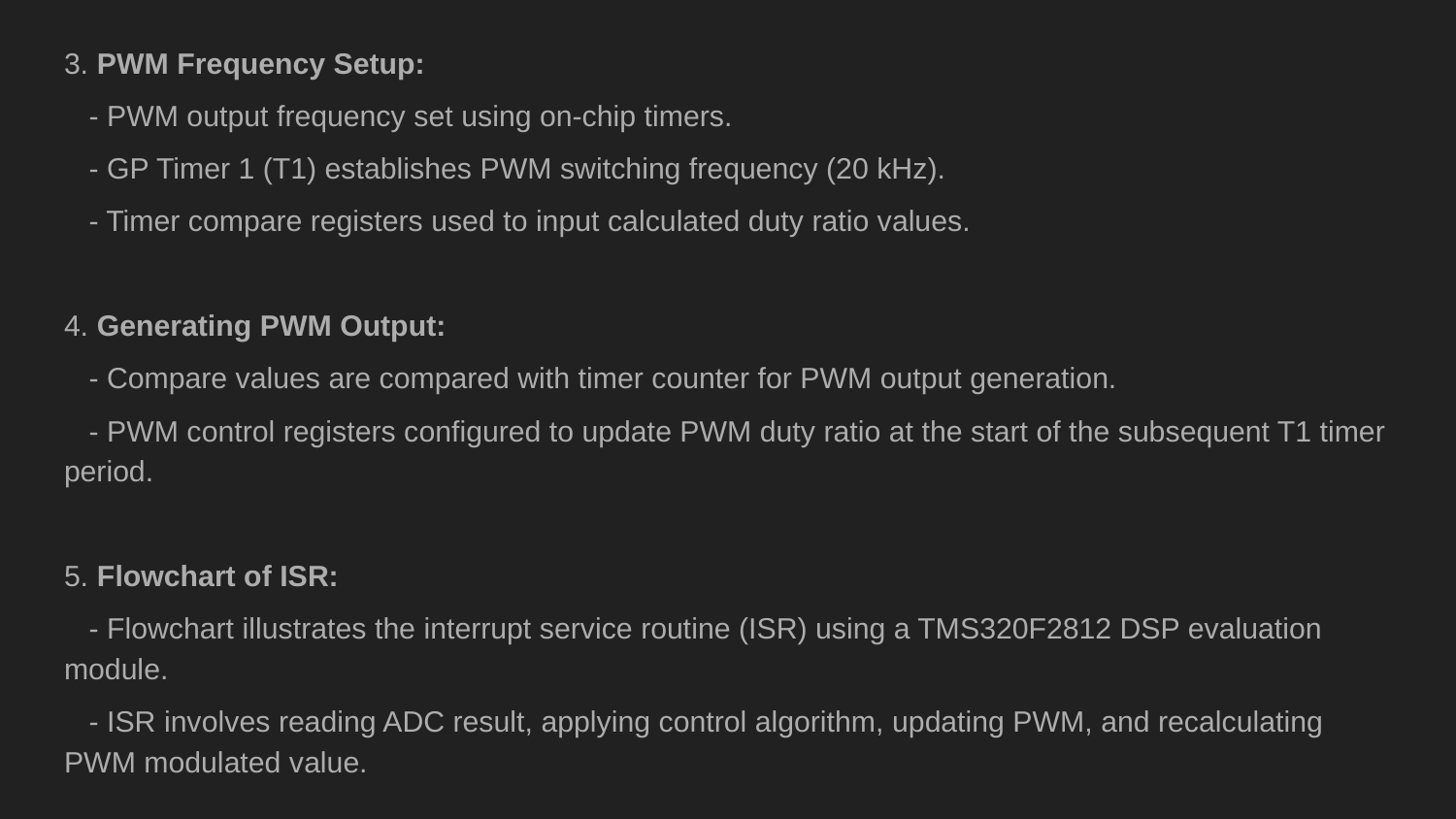

3. PWM Frequency Setup:
   - PWM output frequency set using on-chip timers.
   - GP Timer 1 (T1) establishes PWM switching frequency (20 kHz).
   - Timer compare registers used to input calculated duty ratio values.

4. Generating PWM Output:
   - Compare values are compared with timer counter for PWM output generation.
   - PWM control registers configured to update PWM duty ratio at the start of the subsequent T1 timer period.

5. Flowchart of ISR:
   - Flowchart illustrates the interrupt service routine (ISR) using a TMS320F2812 DSP evaluation module.
   - ISR involves reading ADC result, applying control algorithm, updating PWM, and recalculating PWM modulated value.